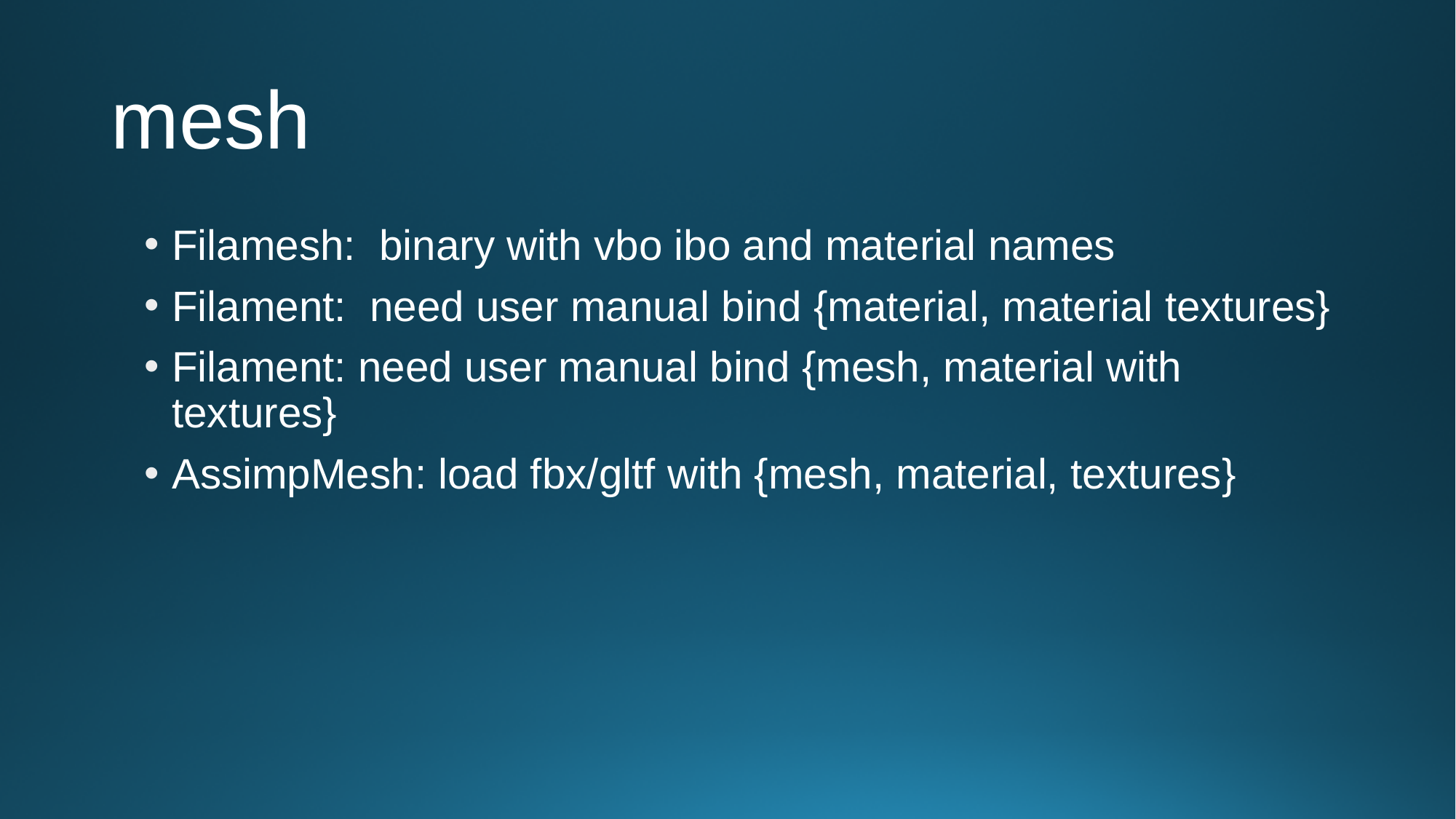

# mesh
Filamesh:  binary with vbo ibo and material names
Filament:  need user manual bind {material, material textures}
Filament: need user manual bind {mesh, material with textures}
AssimpMesh: load fbx/gltf with {mesh, material, textures}